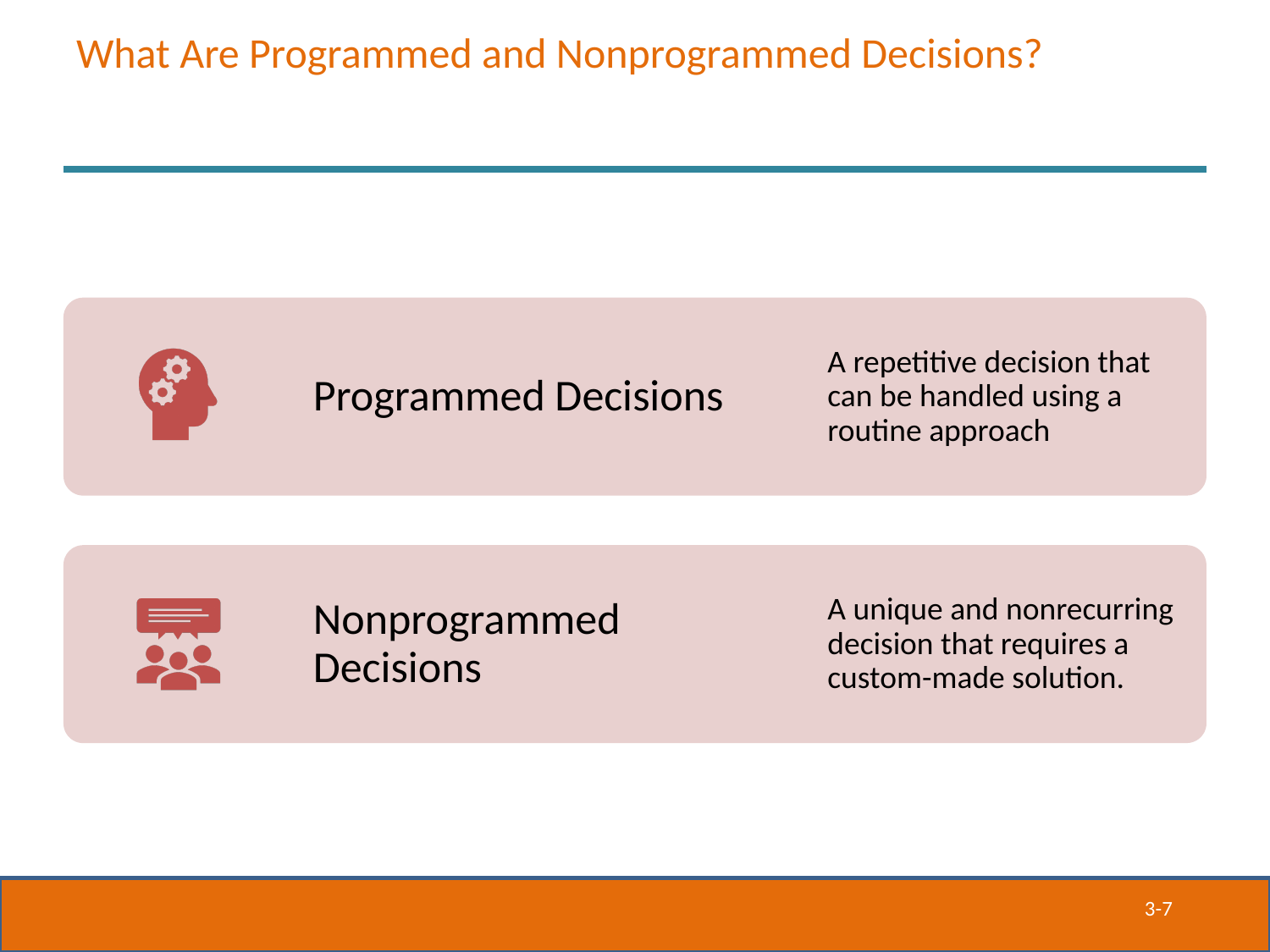

# What Are Programmed and Nonprogrammed Decisions?
Programmed Decisions
A repetitive decision that can be handled using a routine approach
Nonprogrammed Decisions
A unique and nonrecurring decision that requires a custom-made solution.